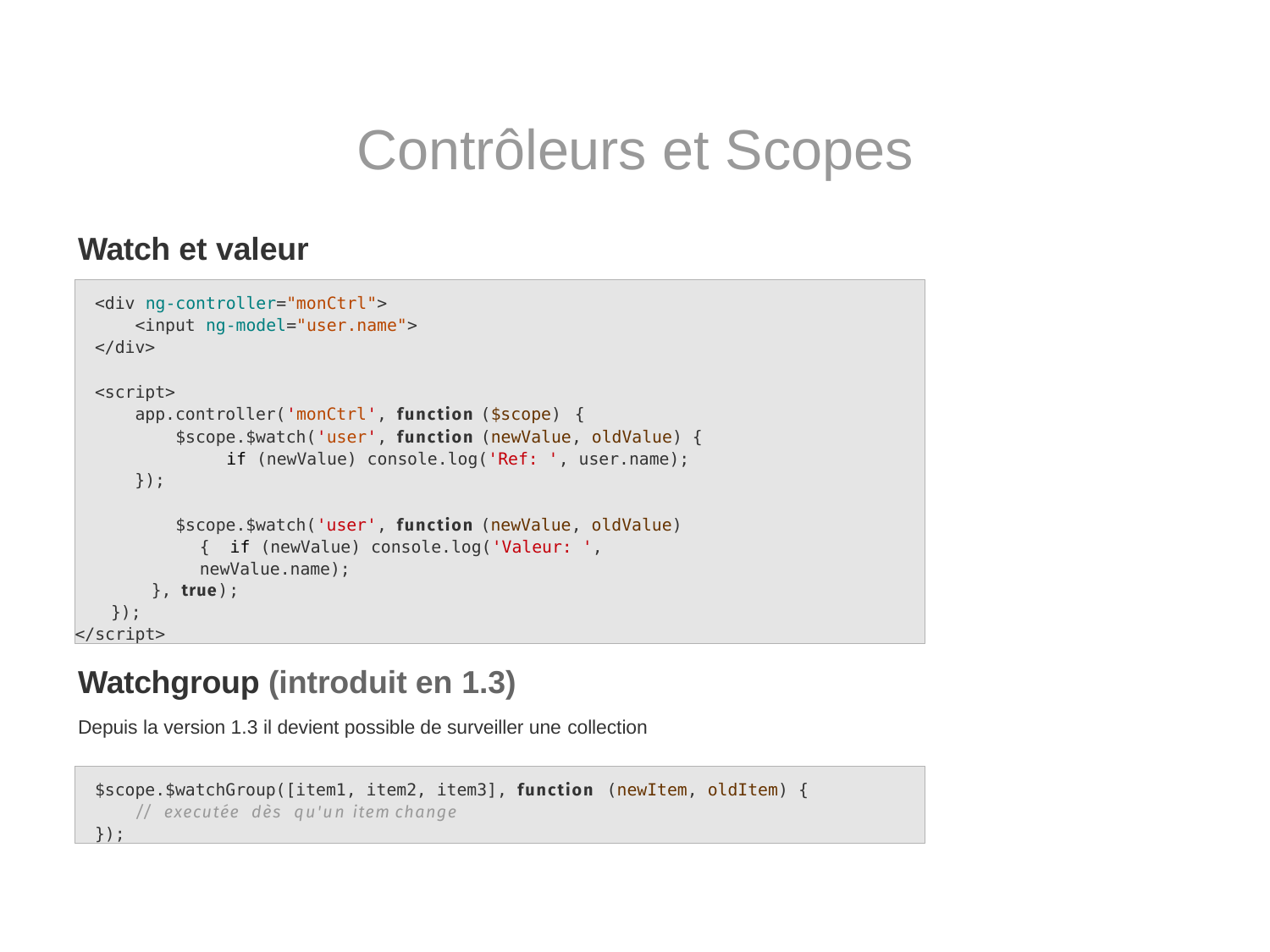

# Contrôleurs et Scopes
Watch et valeur

Watchgroup (introduit en 1.3)
Depuis la version 1.3 il devient possible de surveiller une collection

<div ng-controller="monCtrl">
<input ng-model="user.name">
</div>

<script>
app.controller('monCtrl', function ($scope) {
$scope.$watch('user', function (newValue, oldValue) {  if (newValue) console.log('Ref: ', user.name);
});

$scope.$watch('user', function (newValue, oldValue) {  if (newValue) console.log('Valeur: ', newValue.name);
}, true);
});
</script>
$scope.$watchGroup([item1, item2, item3], function  (newItem, oldItem) {
//  executée  dès  qu'un item change
});